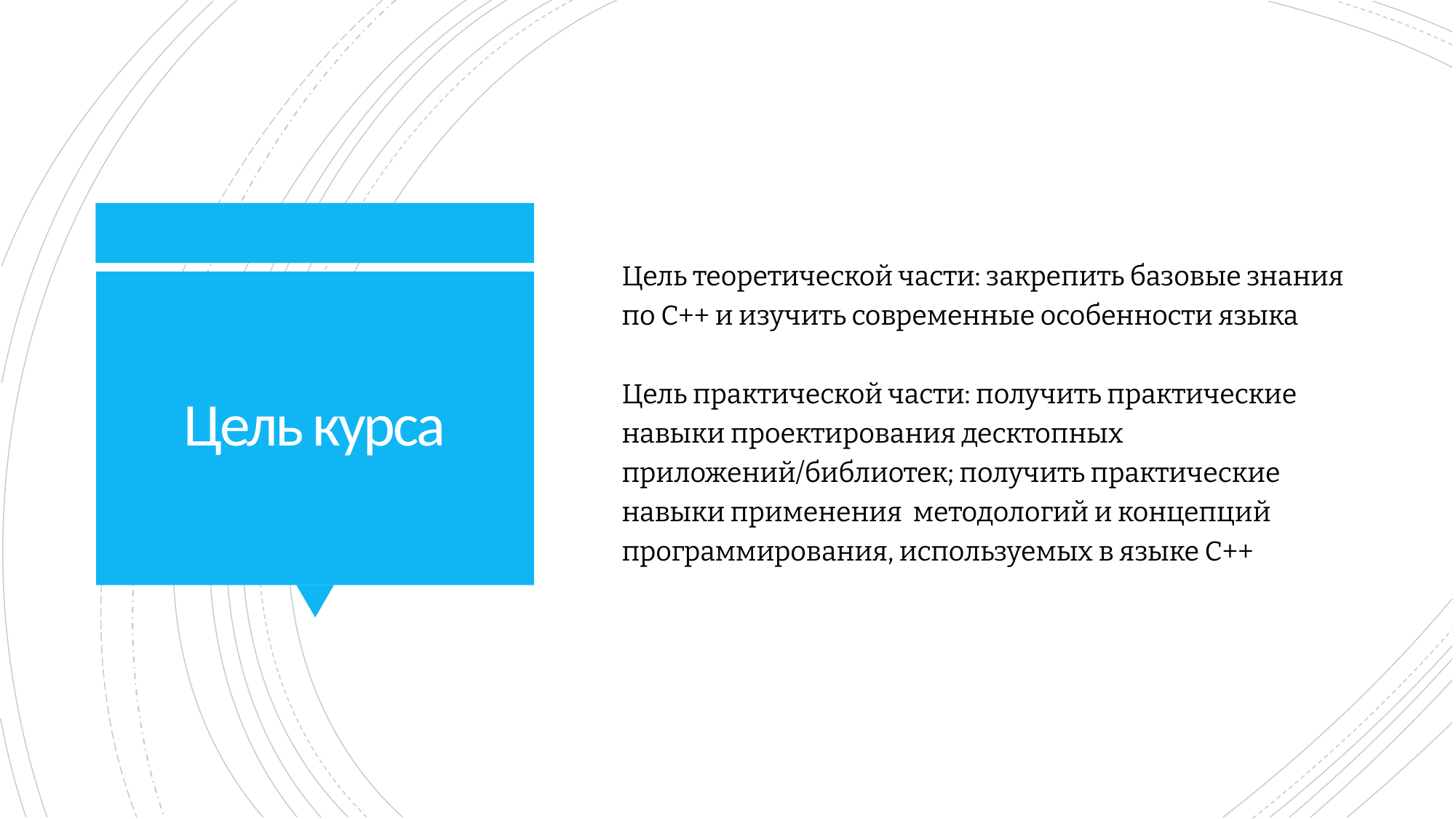

Цель теоретической части: закрепить базовые знания по С++ и изучить современные особенности языка
Цель практической части: получить практические навыки проектирования десктопных приложений/библиотек; получить практические навыки применения  методологий и концепций программирования, используемых в языке С++
# Цель курса